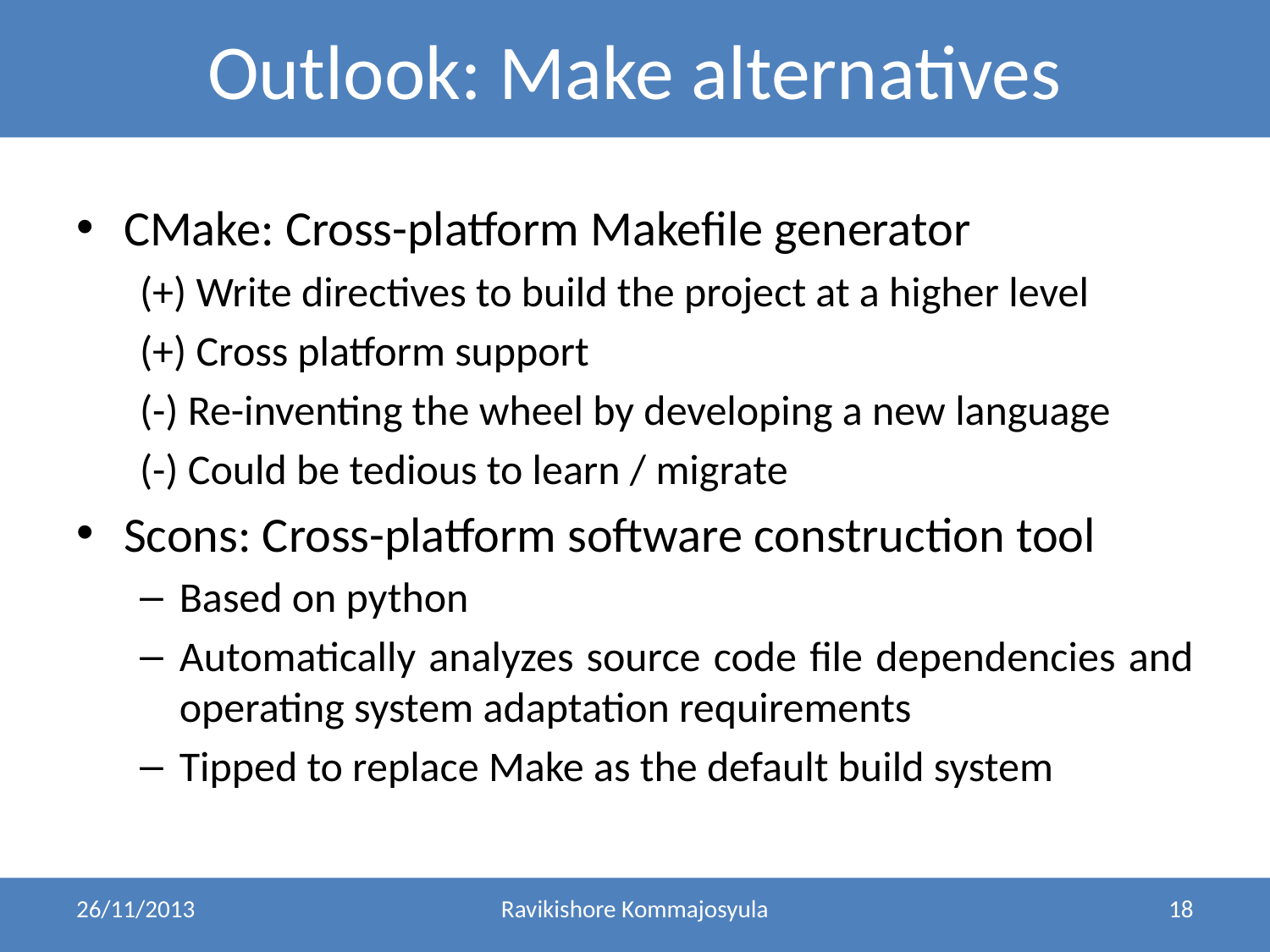

Outlook: Make alternatives
CMake: Cross-platform Makefile generator
(+) Write directives to build the project at a higher level
(+) Cross platform support
(-) Re-inventing the wheel by developing a new language
(-) Could be tedious to learn / migrate
Scons: Cross-platform software construction tool
Based on python
Automatically analyzes source code file dependencies and operating system adaptation requirements
Tipped to replace Make as the default build system

26/11/2013
Ravikishore Kommajosyula
18